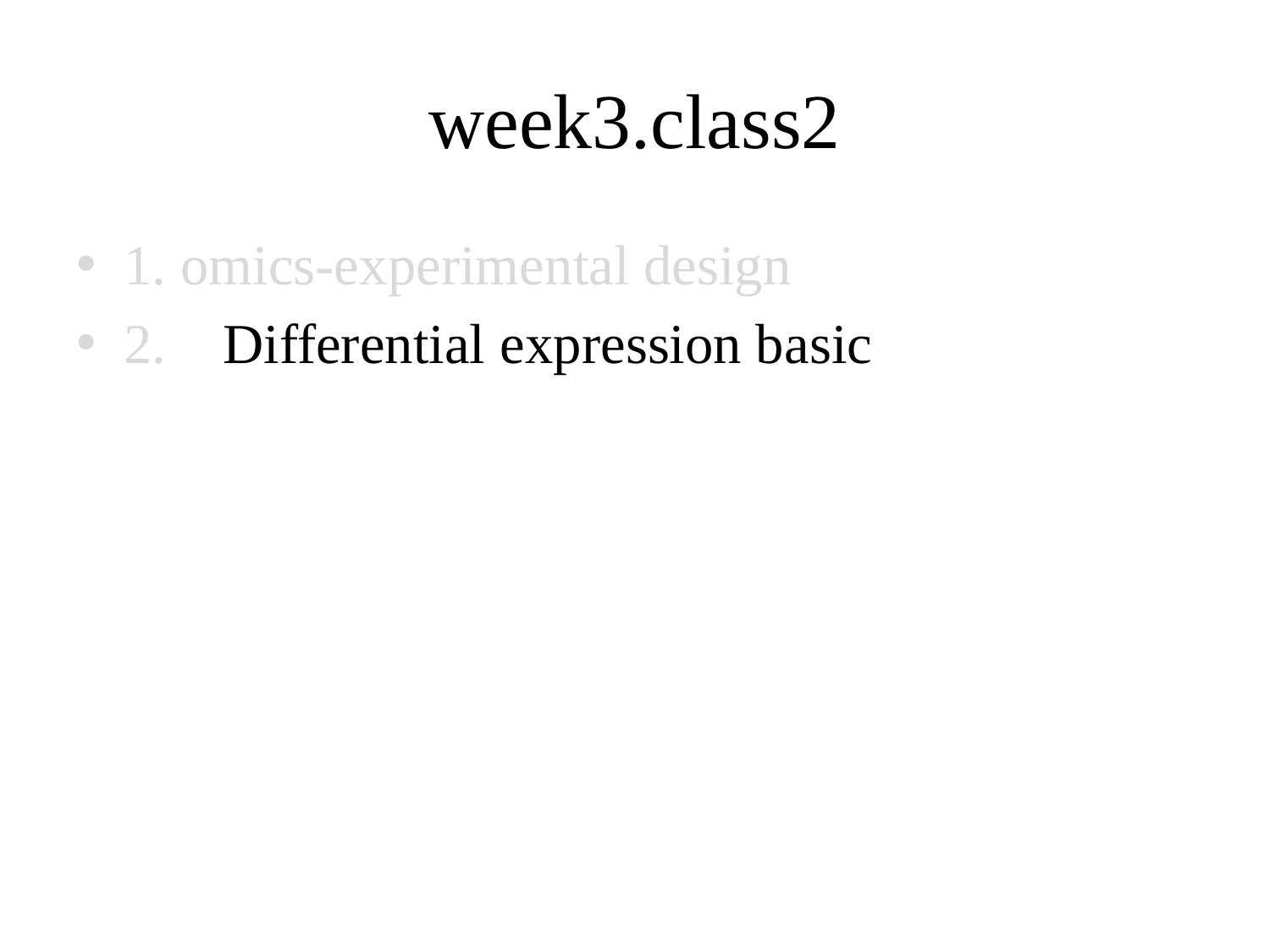

# week3.class2
1. omics-experimental design
2.    Differential expression basic